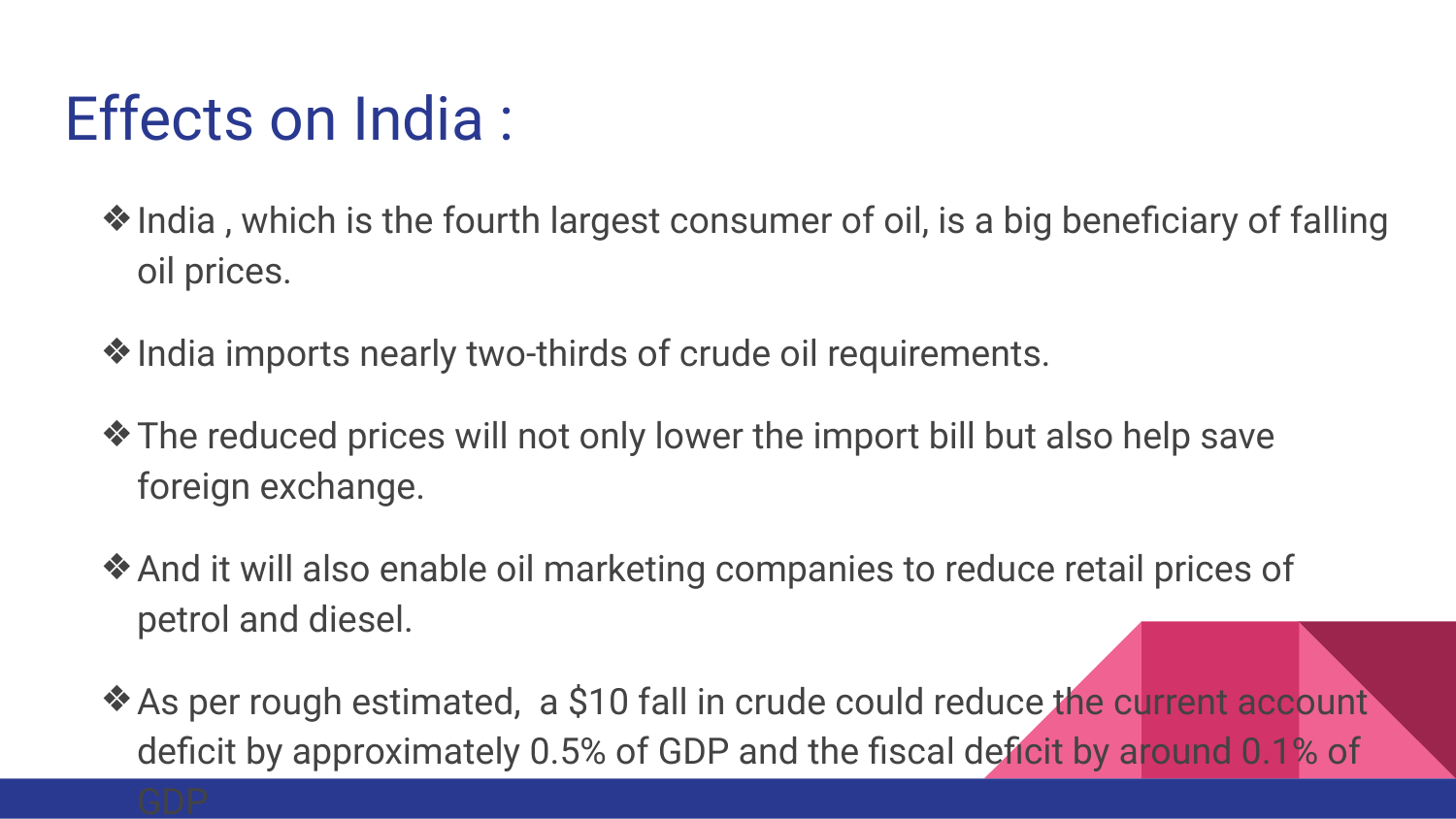

# Effects on India :

India , which is the fourth largest consumer of oil, is a big beneficiary of falling oil prices.
India imports nearly two-thirds of crude oil requirements.
The reduced prices will not only lower the import bill but also help save foreign exchange.
And it will also enable oil marketing companies to reduce retail prices of petrol and diesel.
As per rough estimated,  a $10 fall in crude could reduce the current account deficit by approximately 0.5% of GDP and the fiscal deficit by around 0.1% of GDP